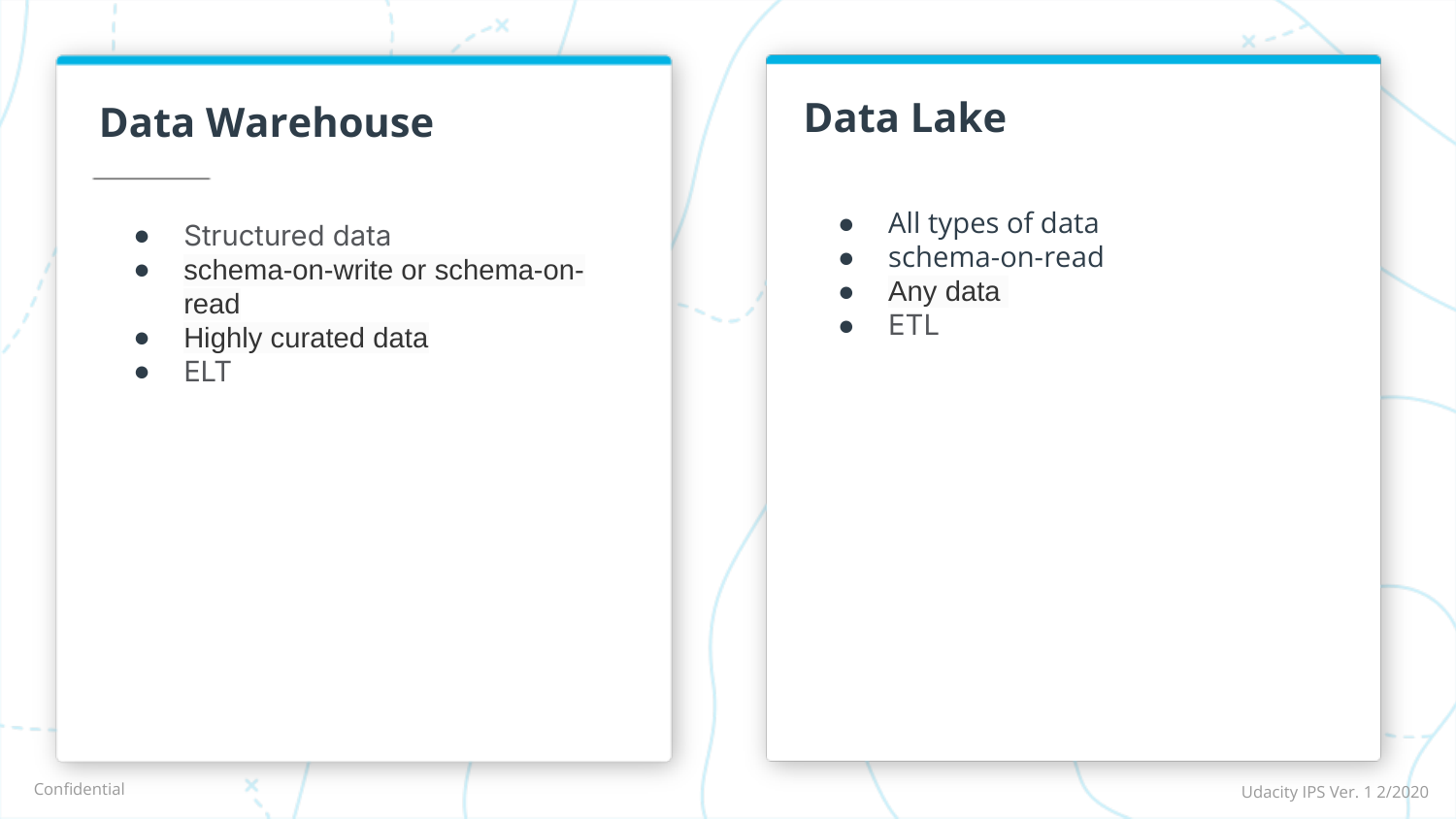

Data Lake

# Data Warehouse

All types of data
schema-on-read
Any data
ETL
Structured data
schema-on-write or schema-on-read
Highly curated data
ELT
Udacity IPS Ver. 1 2/2020